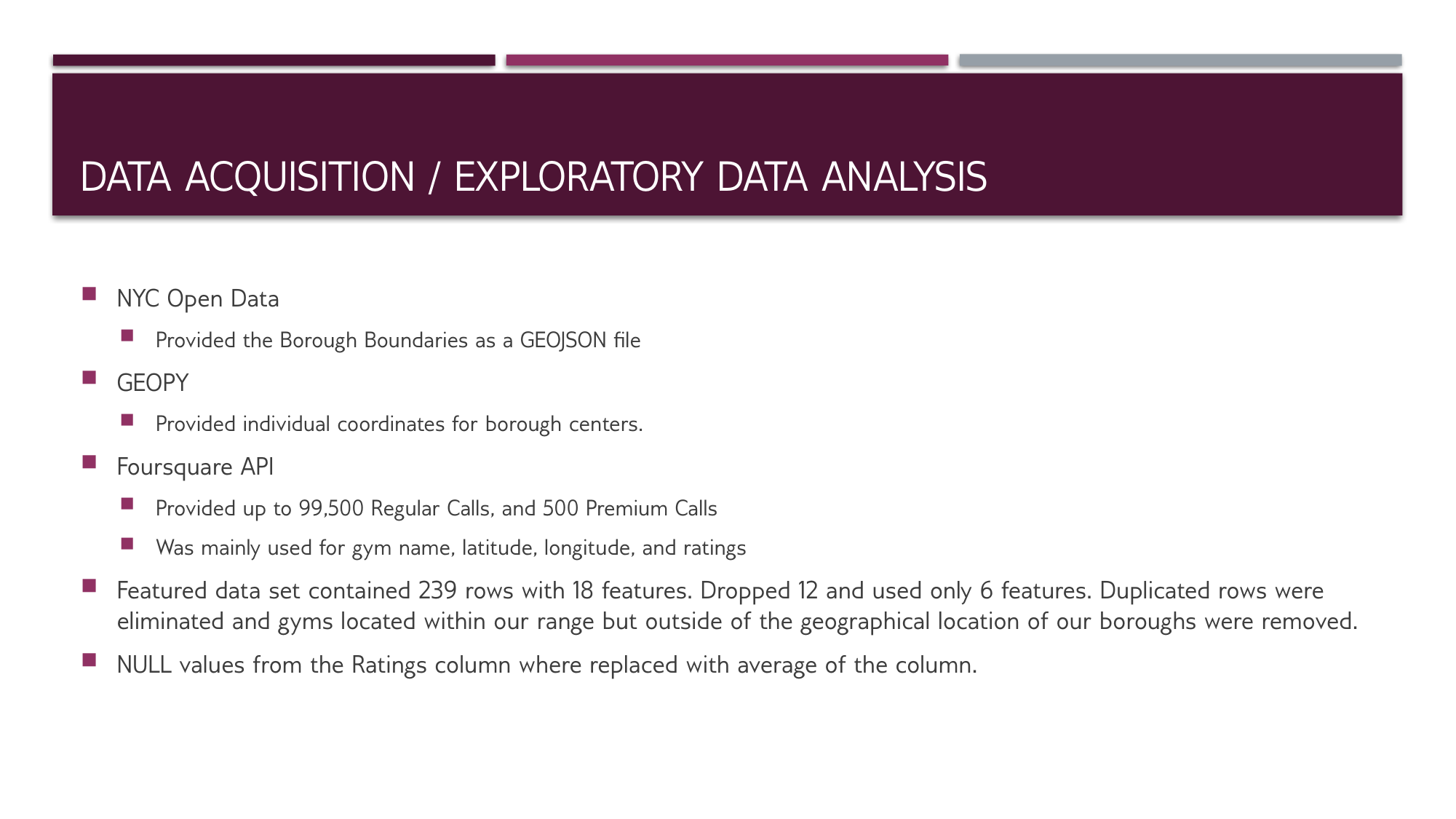

# Data Acquisition / exploratory Data Analysis
NYC Open Data
Provided the Borough Boundaries as a GEOJSON file
GEOPY
Provided individual coordinates for borough centers.
Foursquare API
Provided up to 99,500 Regular Calls, and 500 Premium Calls
Was mainly used for gym name, latitude, longitude, and ratings
Featured data set contained 239 rows with 18 features. Dropped 12 and used only 6 features. Duplicated rows were eliminated and gyms located within our range but outside of the geographical location of our boroughs were removed.
NULL values from the Ratings column where replaced with average of the column.